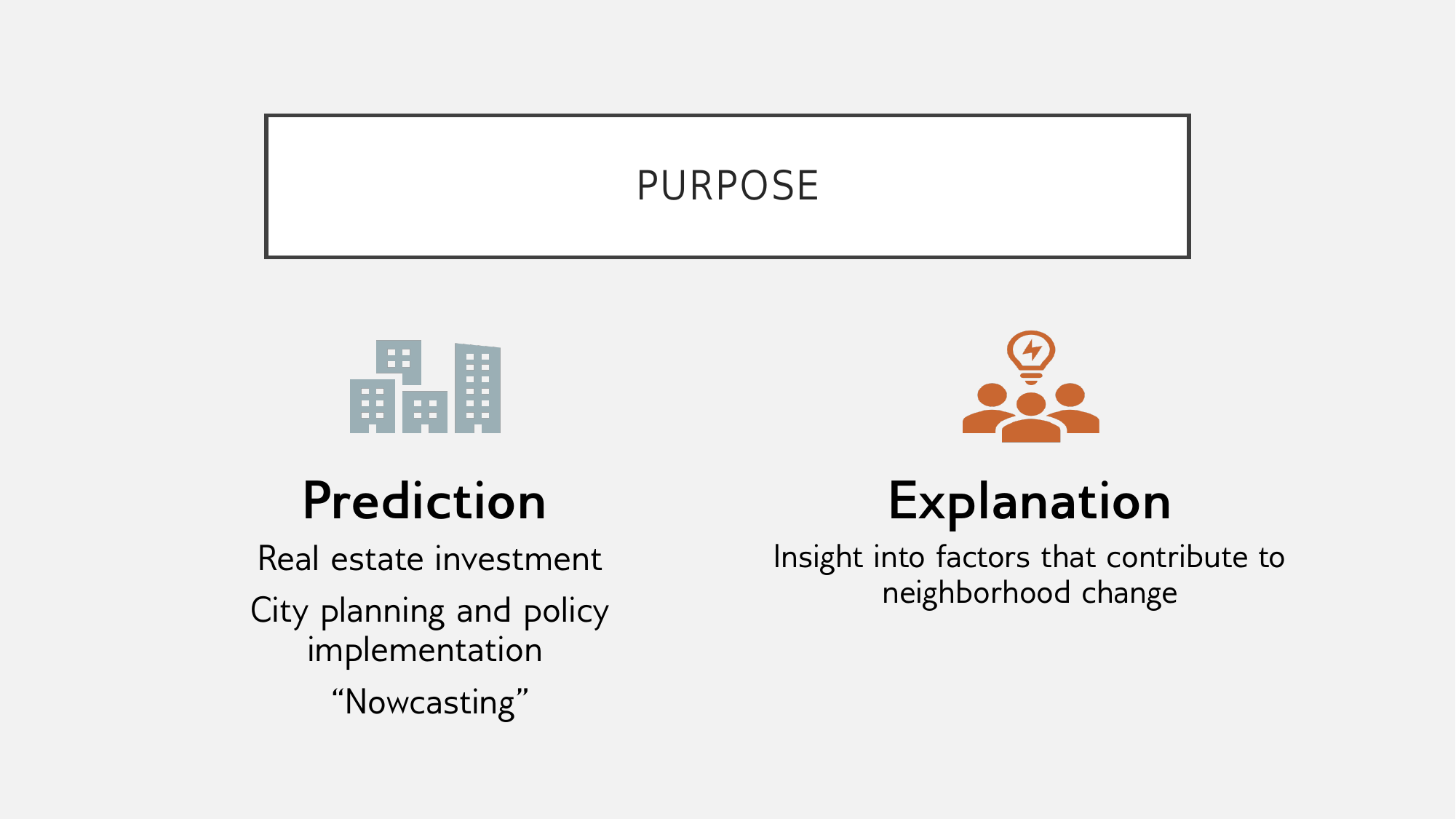

# Purpose
Prediction
 Real estate investment
 City planning and policy implementation
 “Nowcasting”
Explanation
Insight into factors that contribute to neighborhood change